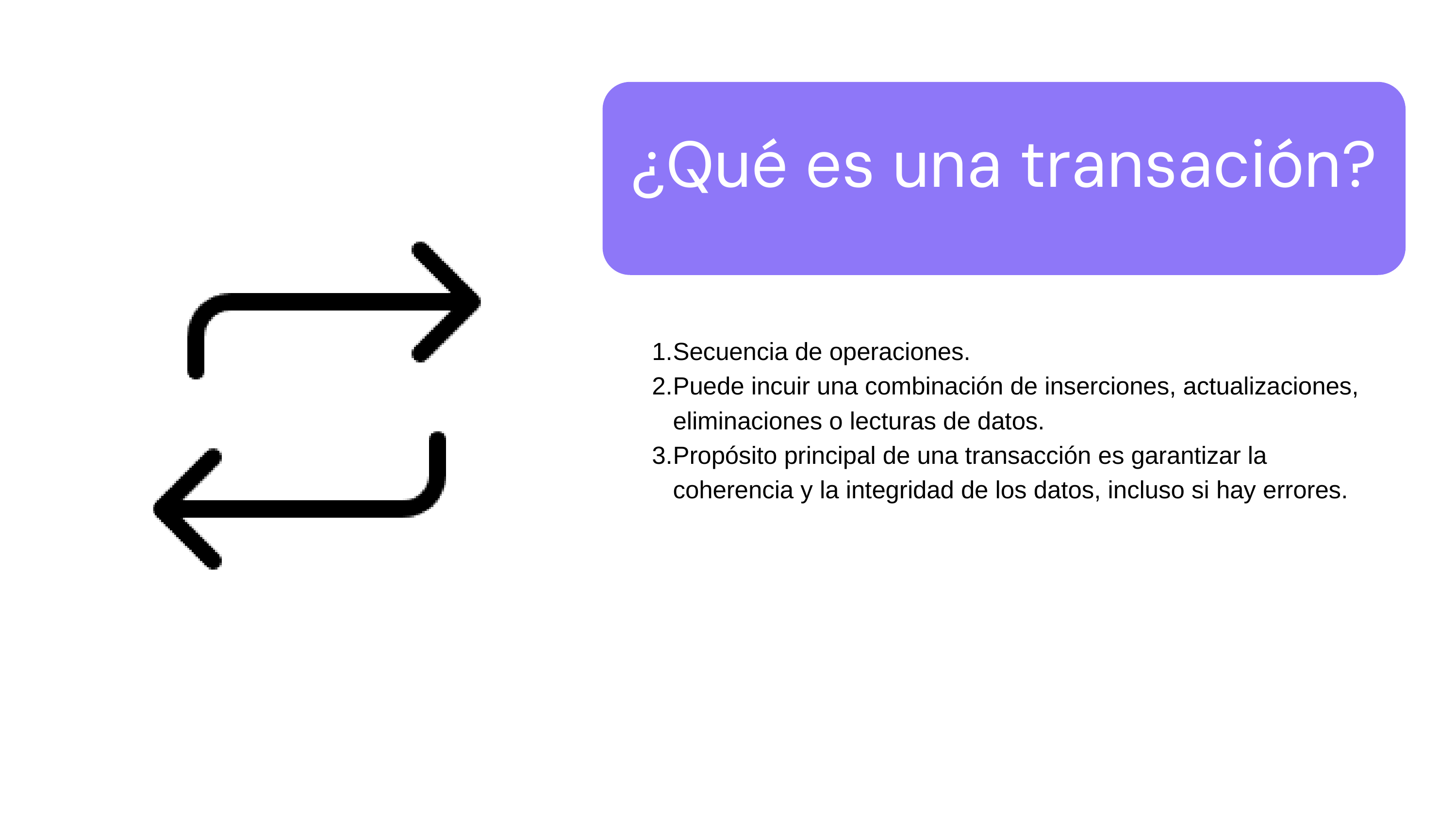

¿Qué es una transación?

Secuencia de operaciones.
Puede incuir una combinación de inserciones, actualizaciones, eliminaciones o lecturas de datos.
Propósito principal de una transacción es garantizar la coherencia y la integridad de los datos, incluso si hay errores.